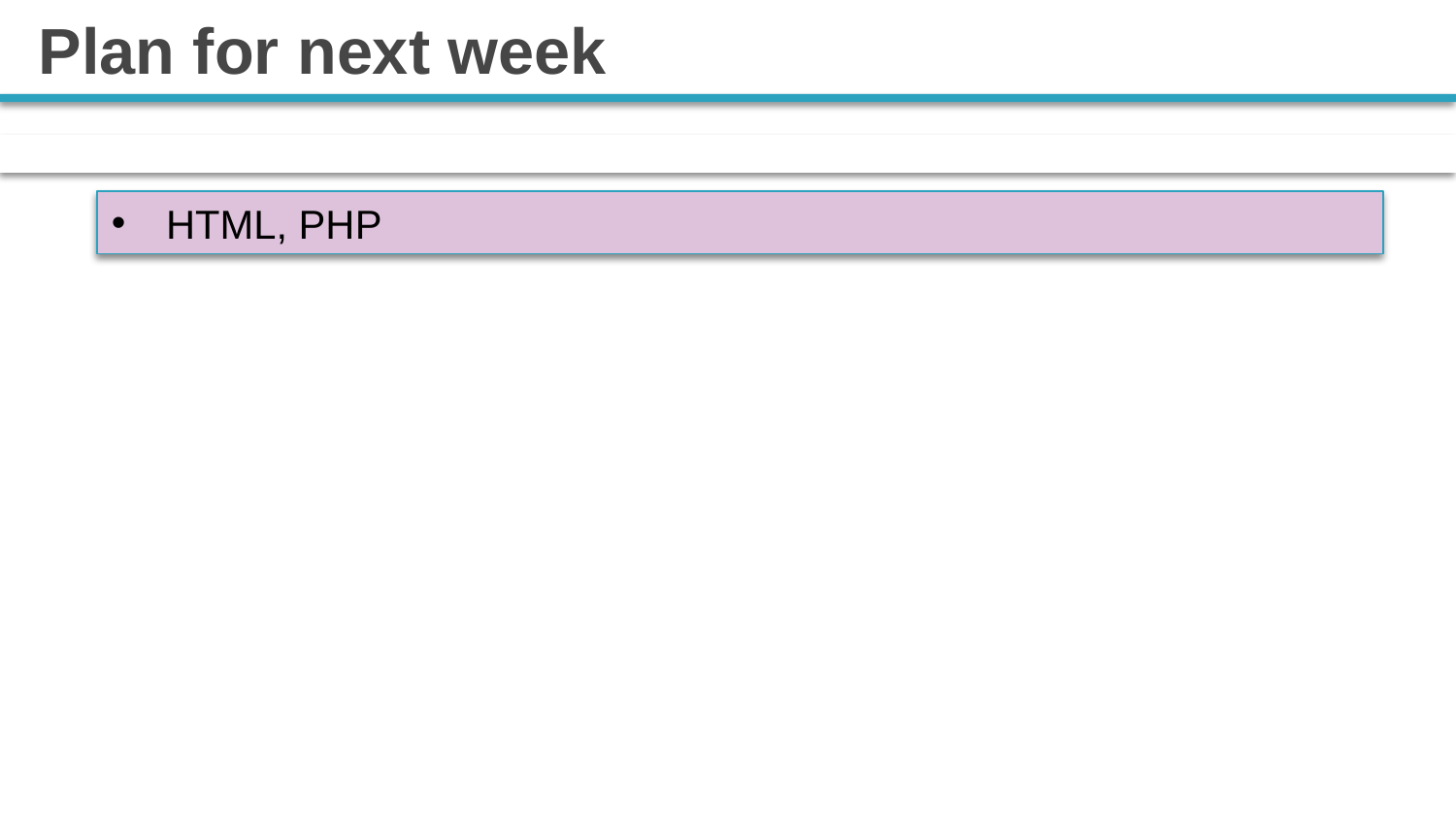

# Plan for next week
HTML, PHP